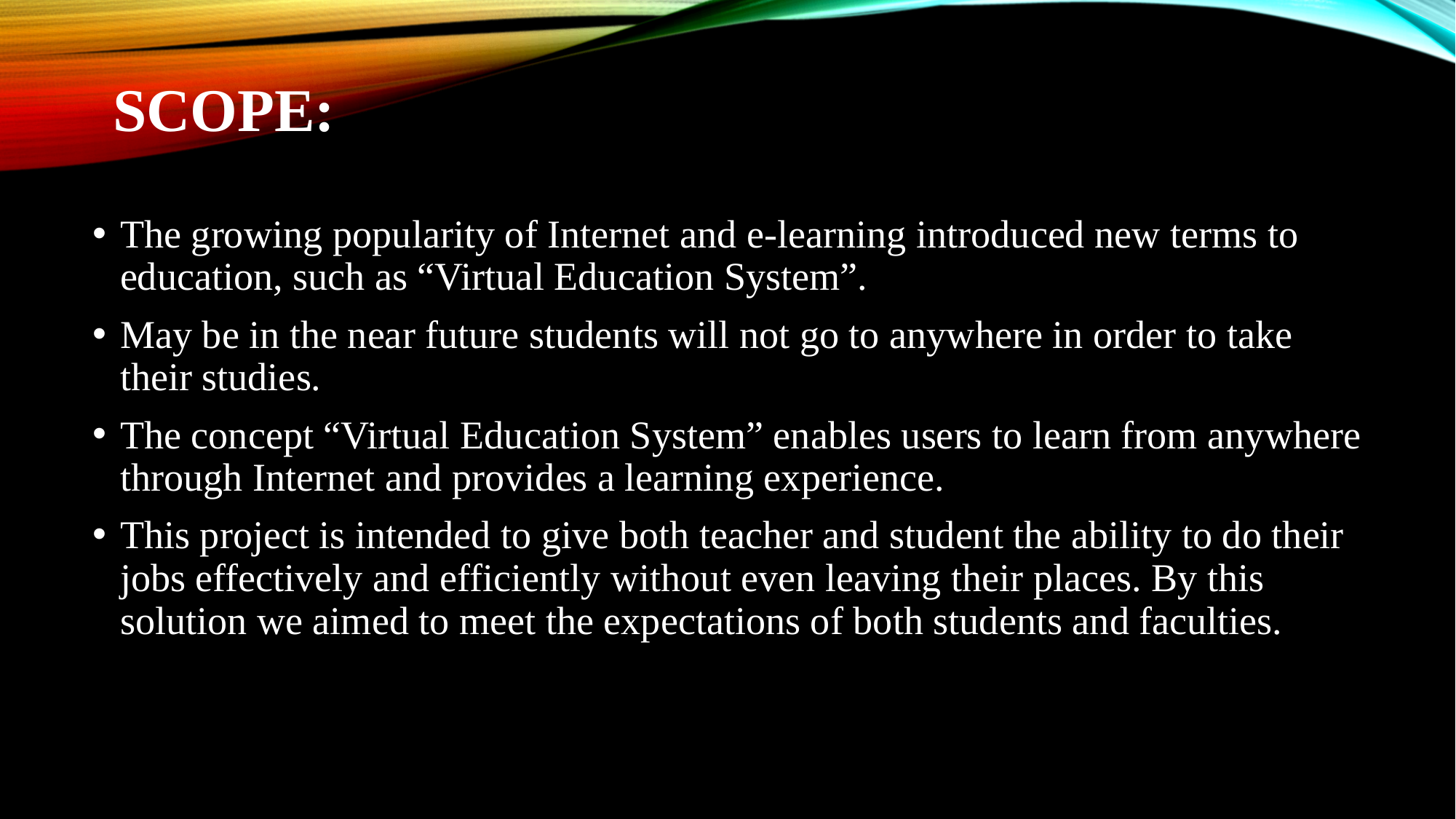

# Scope:
The growing popularity of Internet and e-learning introduced new terms to education, such as “Virtual Education System”.
May be in the near future students will not go to anywhere in order to take their studies.
The concept “Virtual Education System” enables users to learn from anywhere through Internet and provides a learning experience.
This project is intended to give both teacher and student the ability to do their jobs effectively and efficiently without even leaving their places. By this solution we aimed to meet the expectations of both students and faculties.